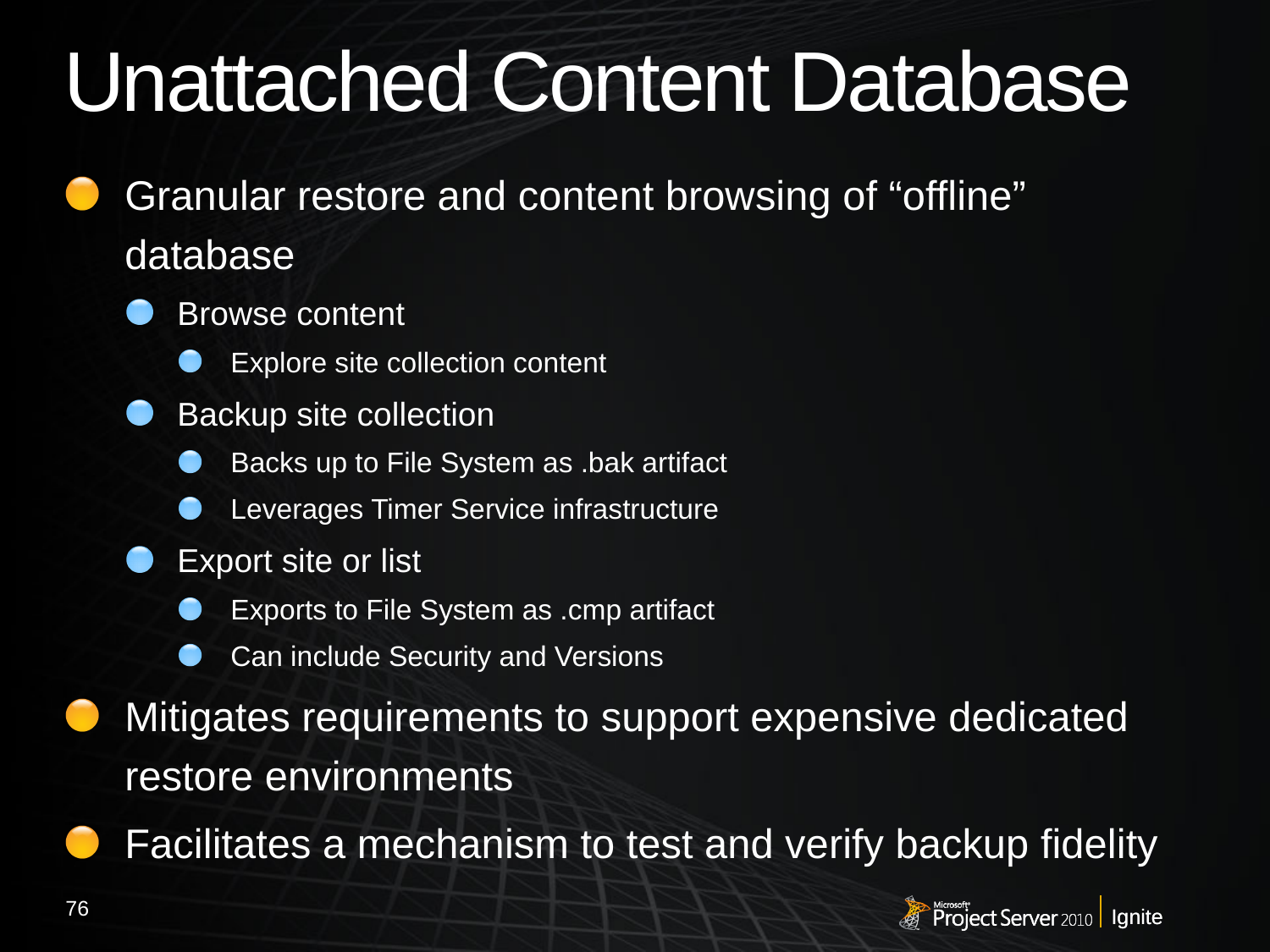

# Unattached Content Database
Granular restore and content browsing of “offline” database
Browse content
Explore site collection content
Backup site collection
Backs up to File System as .bak artifact
Leverages Timer Service infrastructure
Export site or list
Exports to File System as .cmp artifact
Can include Security and Versions
Mitigates requirements to support expensive dedicated restore environments
Facilitates a mechanism to test and verify backup fidelity
76